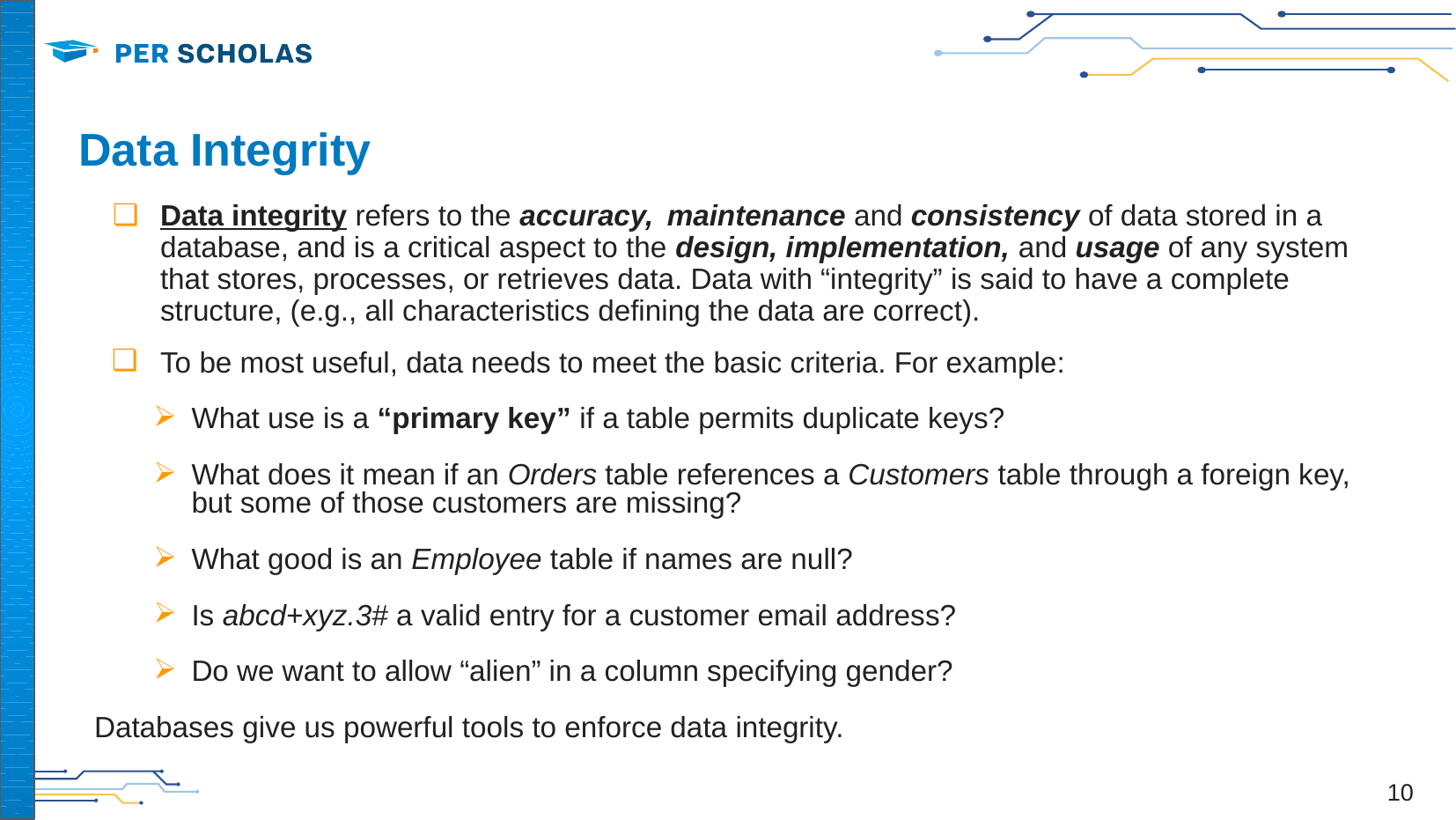

10
# Data Integrity
Data integrity refers to the accuracy,  maintenance and consistency of data stored in a database, and is a critical aspect to the design, implementation, and usage of any system that stores, processes, or retrieves data. Data with “integrity” is said to have a complete structure, (e.g., all characteristics defining the data are correct).

To be most useful, data needs to meet the basic criteria. For example:

What use is a “primary key” if a table permits duplicate keys?

What does it mean if an Orders table references a Customers table through a foreign key, but some of those customers are missing?

What good is an Employee table if names are null?

Is abcd+xyz.3# a valid entry for a customer email address?

Do we want to allow “alien” in a column specifying gender?

Databases give us powerful tools to enforce data integrity.
10